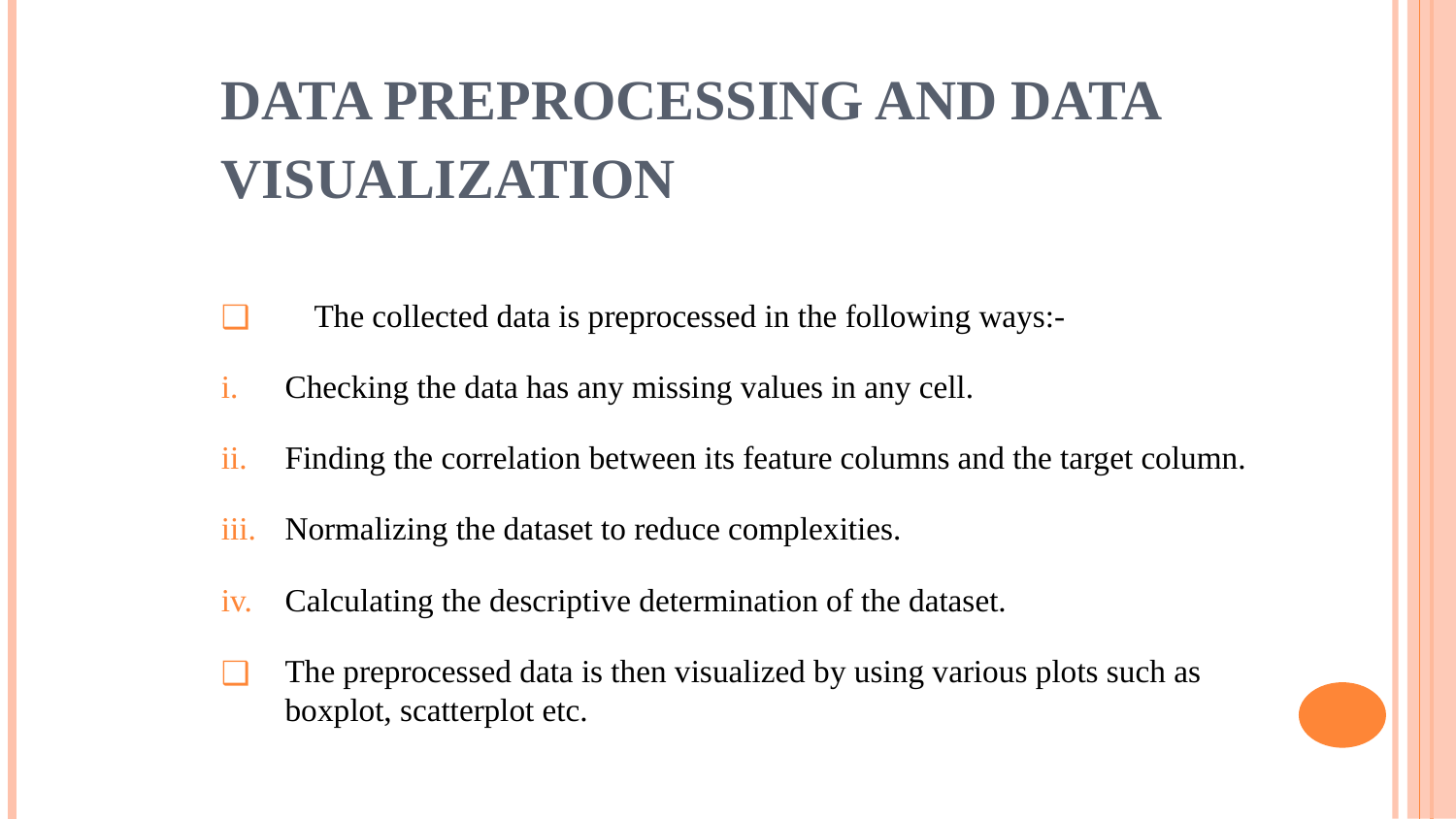

# Data Preprocessing and Data Visualization

        The collected data is preprocessed in the following ways:-
Checking the data has any missing values in any cell.
Finding the correlation between its feature columns and the target column.
Normalizing the dataset to reduce complexities.
Calculating the descriptive determination of the dataset.
The preprocessed data is then visualized by using various plots such as boxplot, scatterplot etc.